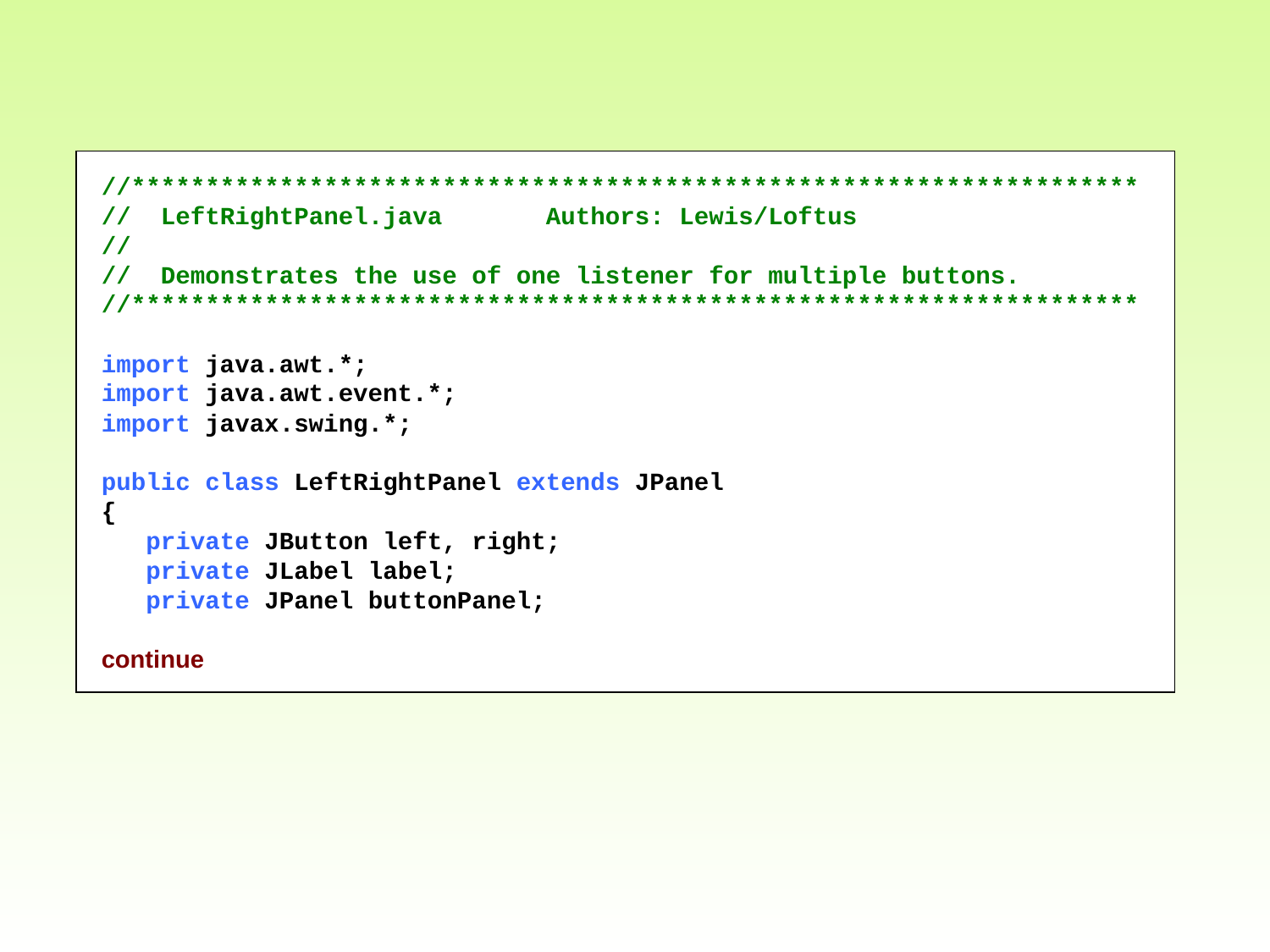

//********************************************************************
//  LeftRightPanel.java       Authors: Lewis/Loftus
//
//  Demonstrates the use of one listener for multiple buttons.
//********************************************************************

import java.awt.*;
import java.awt.event.*;
import javax.swing.*;

public class LeftRightPanel extends JPanel
{
   private JButton left, right;
   private JLabel label;
   private JPanel buttonPanel;

continue